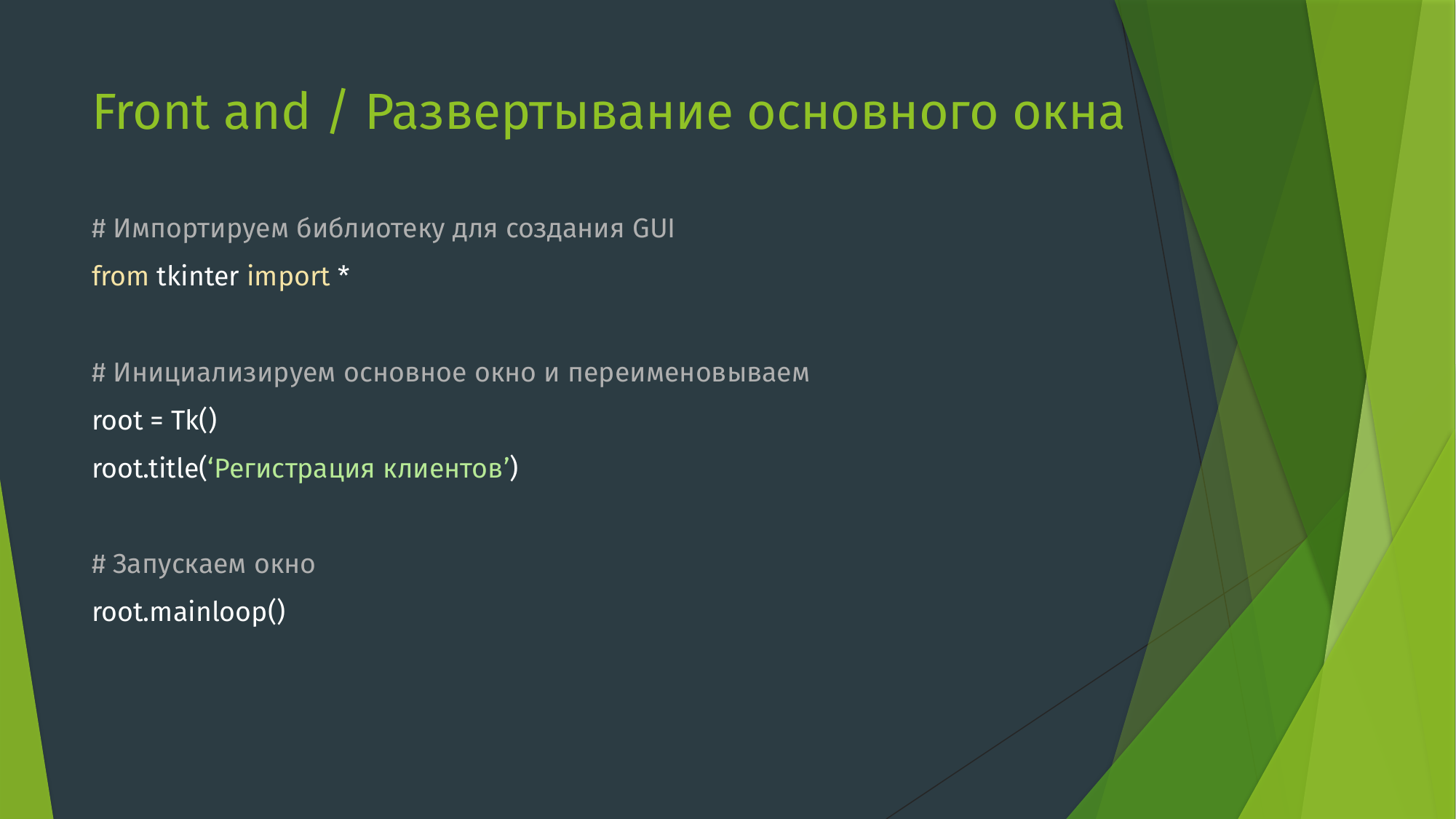

# Front and / Развертывание основного окна
# Импортируем библиотеку для создания GUI
from tkinter import *

# Инициализируем основное окно и переименовываем
root = Tk()
root.title(‘Регистрация клиентов’)

# Запускаем окно
root.mainloop()